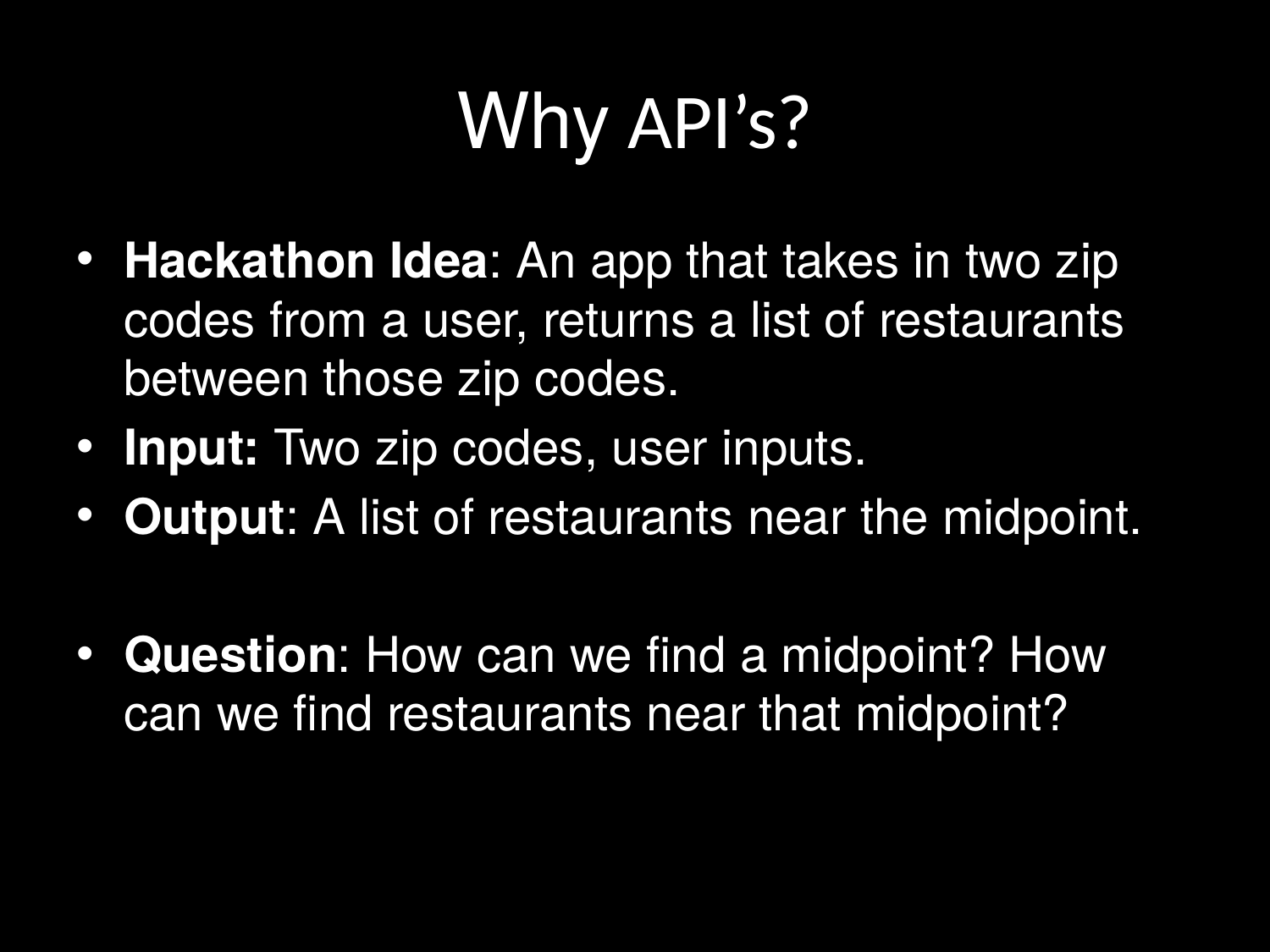

# Why API’s?
Hackathon Idea: An app that takes in two zip codes from a user, returns a list of restaurants between those zip codes.
Input: Two zip codes, user inputs.
Output: A list of restaurants near the midpoint.

Question: How can we find a midpoint? How can we find restaurants near that midpoint?